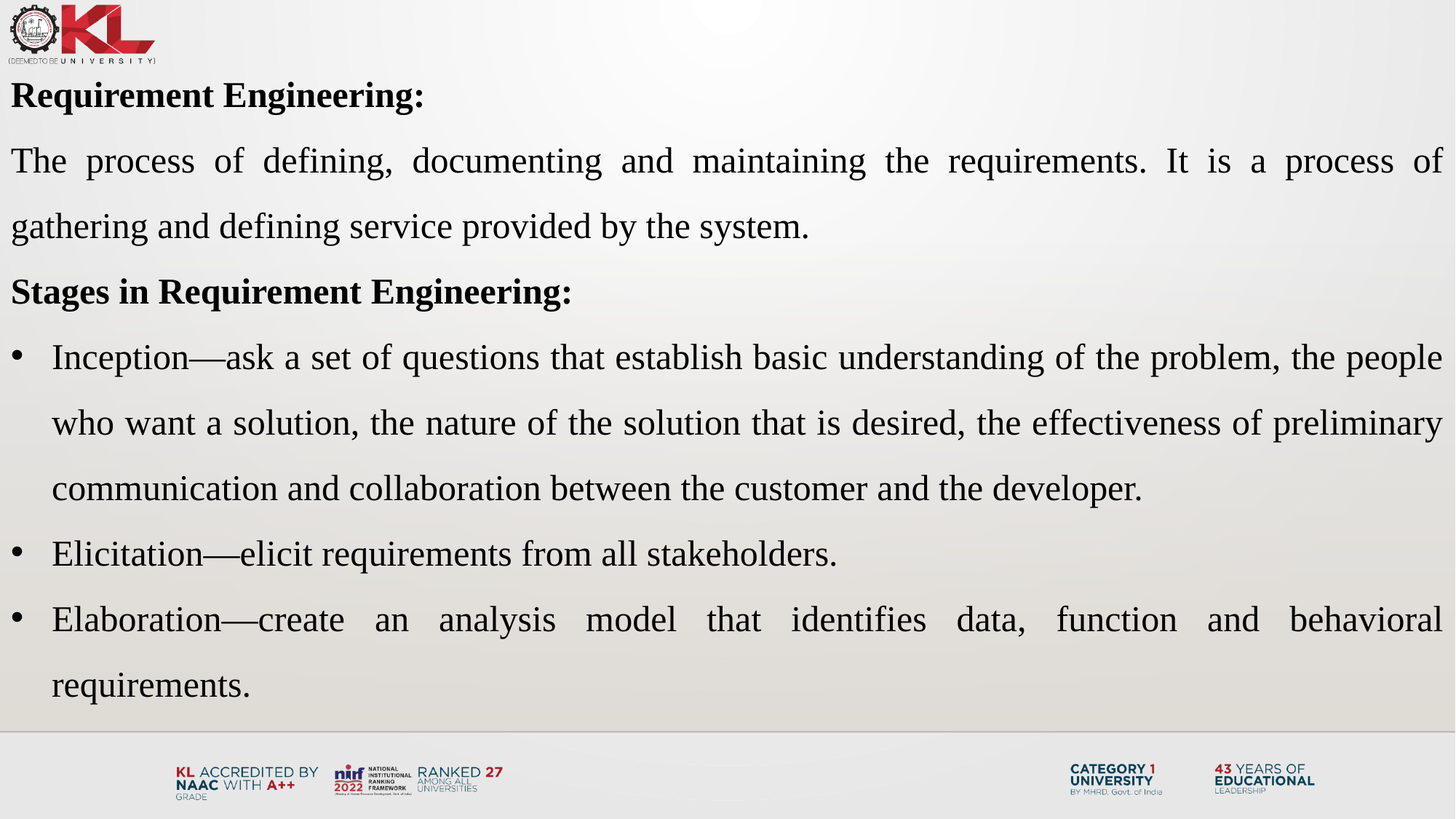

Requirement Engineering:
The process of defining, documenting and maintaining the requirements. It is a process of gathering and defining service provided by the system.
Stages in Requirement Engineering:
Inception—ask a set of questions that establish basic understanding of the problem, the people who want a solution, the nature of the solution that is desired, the effectiveness of preliminary communication and collaboration between the customer and the developer.
Elicitation—elicit requirements from all stakeholders.
Elaboration—create an analysis model that identifies data, function and behavioral requirements.